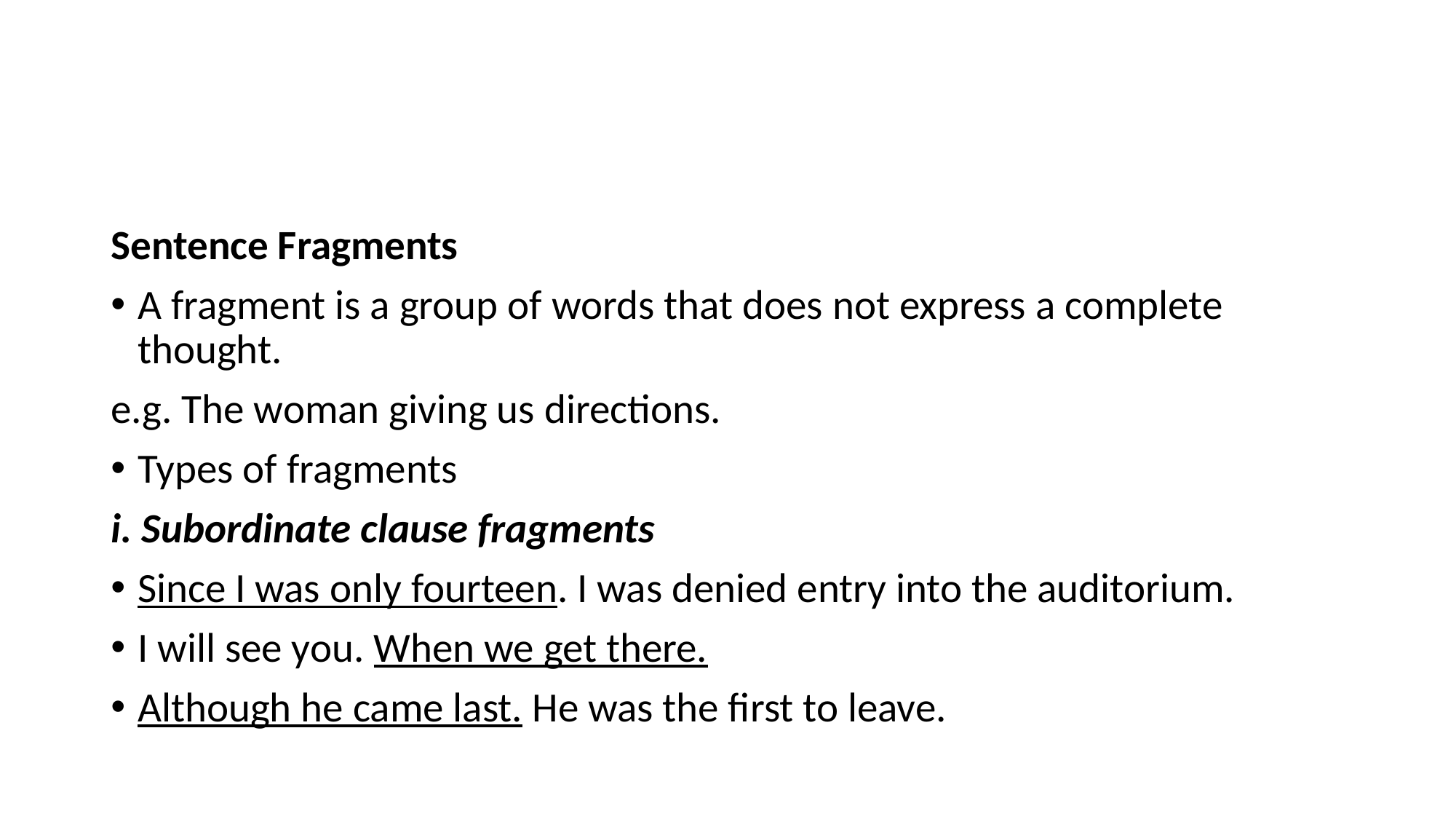

#
Sentence Fragments
A fragment is a group of words that does not express a complete thought.
e.g. The woman giving us directions.
Types of fragments
i. Subordinate clause fragments
Since I was only fourteen. I was denied entry into the auditorium.
I will see you. When we get there.
Although he came last. He was the first to leave.